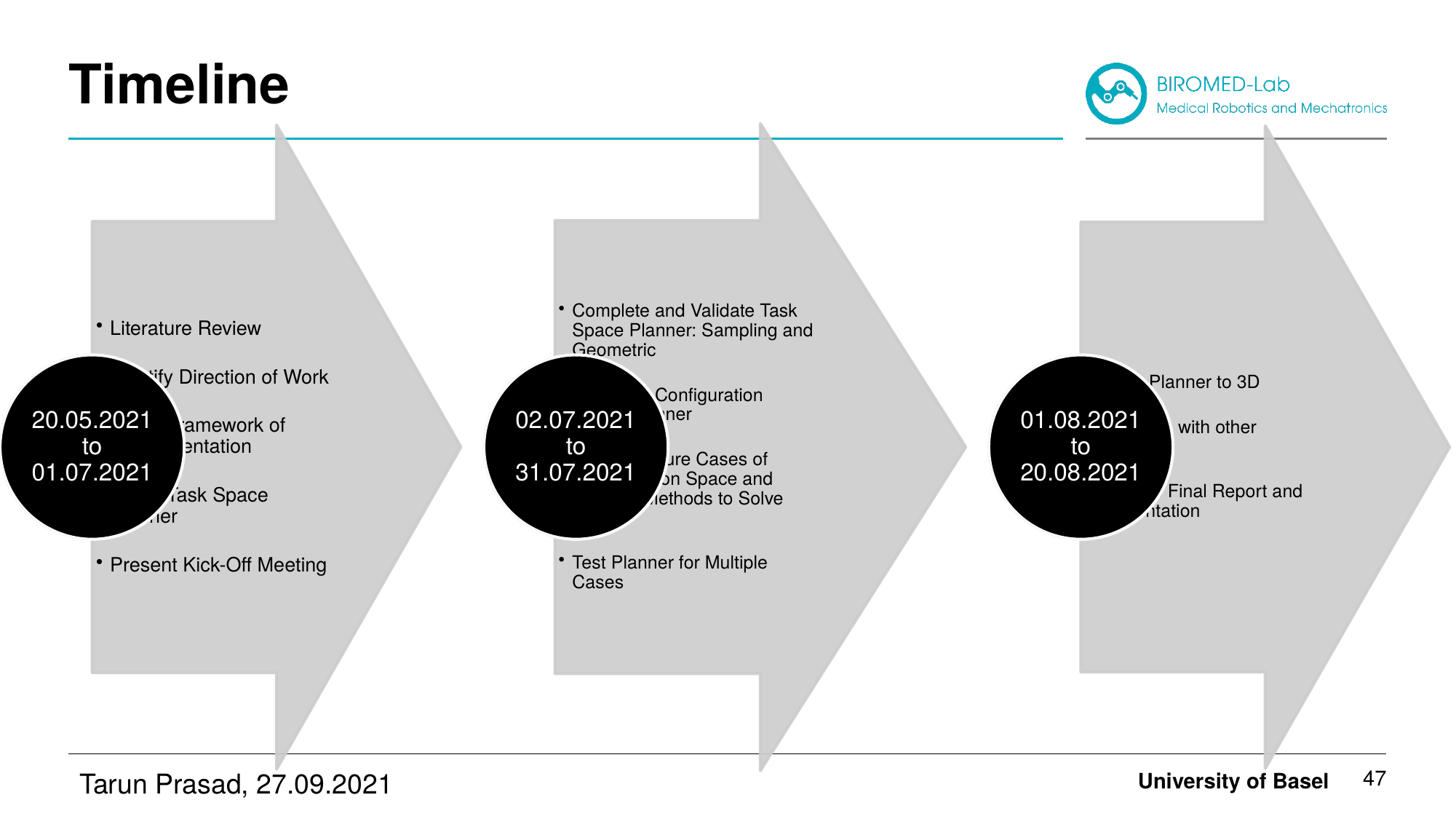

# Timeline
Literature Review

Identify Direction of Work

Setup Framework of Experimentation

Setup Task Space Planner

Present Kick-Off Meeting
20.05.2021 to 01.07.2021
Complete and Validate Task Space Planner: Sampling and Geometric

Complete Configuration Space Planner

Identify Failure Cases of Configuration Space and Develop Methods to Solve them

Test Planner for Multiple Cases
02.07.2021 to 31.07.2021
Scale Planner to 3D

Compare with other planners

Prepare Final Report and Presentation
01.08.2021 to 20.08.2021
University of Basel
47